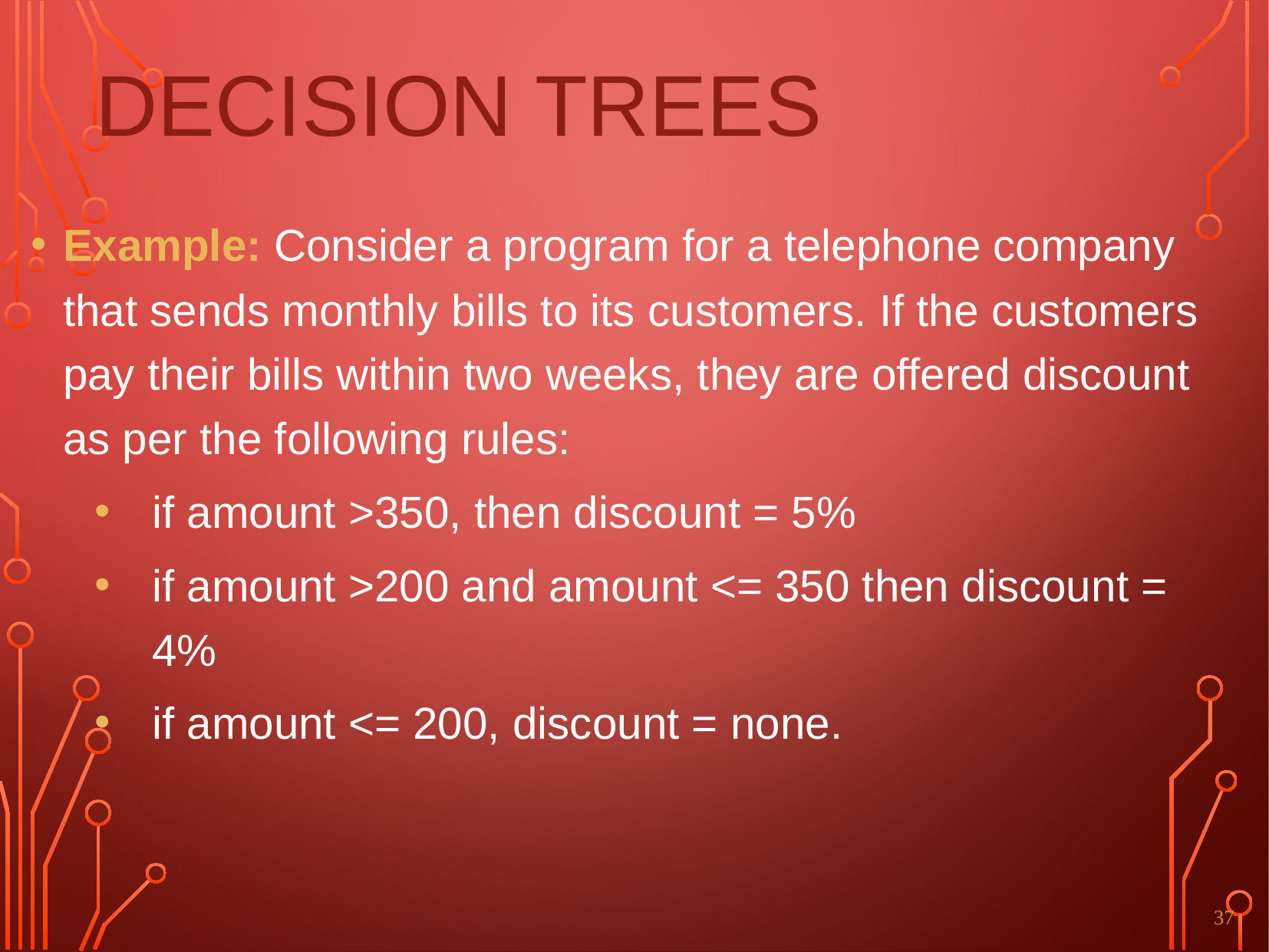

# DECISION TREES
Example: Consider a program for a telephone company that sends monthly bills to its customers. If the customers pay their bills within two weeks, they are offered discount as per the following rules:
if amount >350, then discount = 5%
if amount >200 and amount <= 350 then discount = 4%
if amount <= 200, discount = none.

37